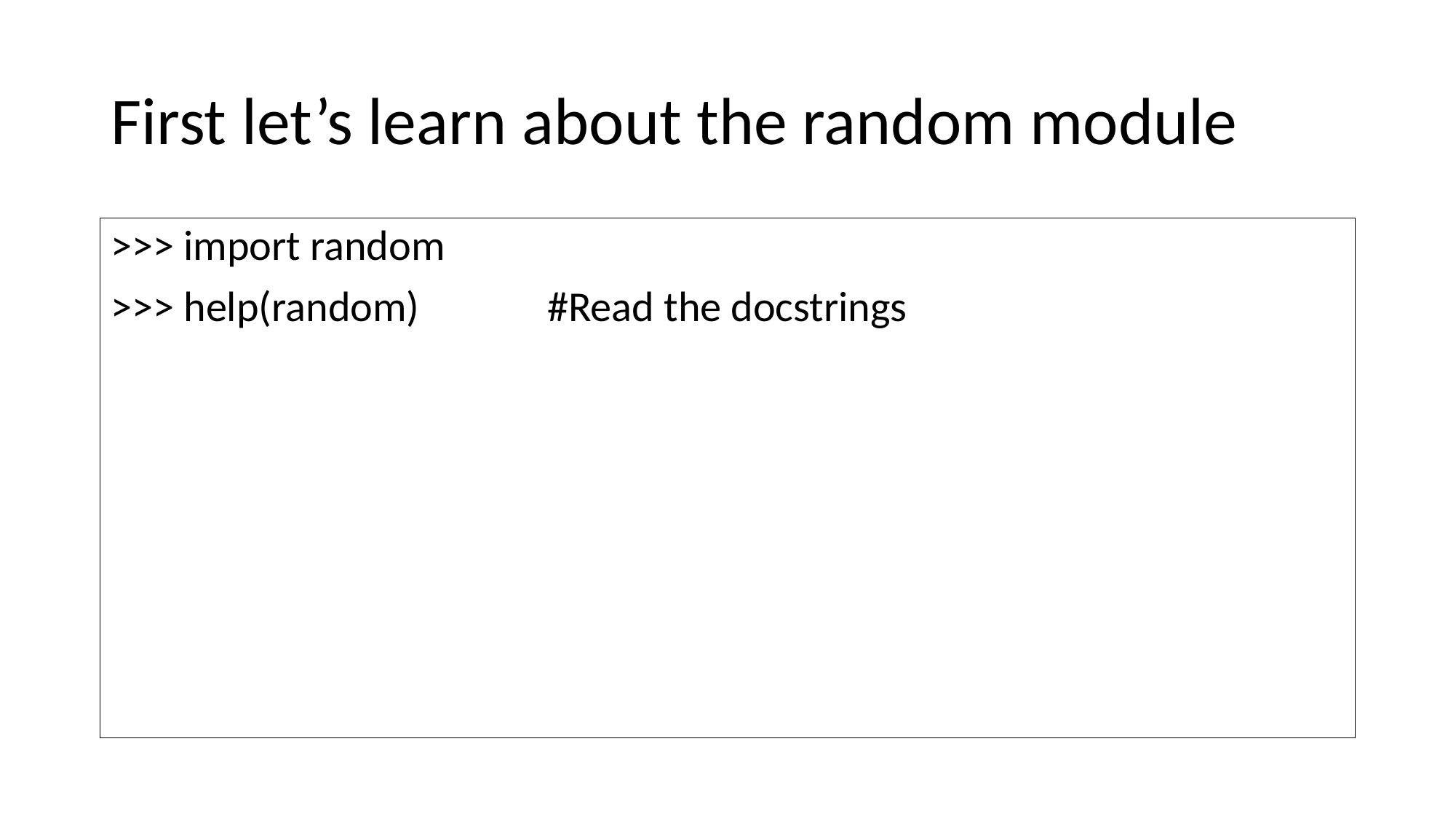

# First let’s learn about the random module
>>> import random
>>> help(random)   	#Read the docstrings